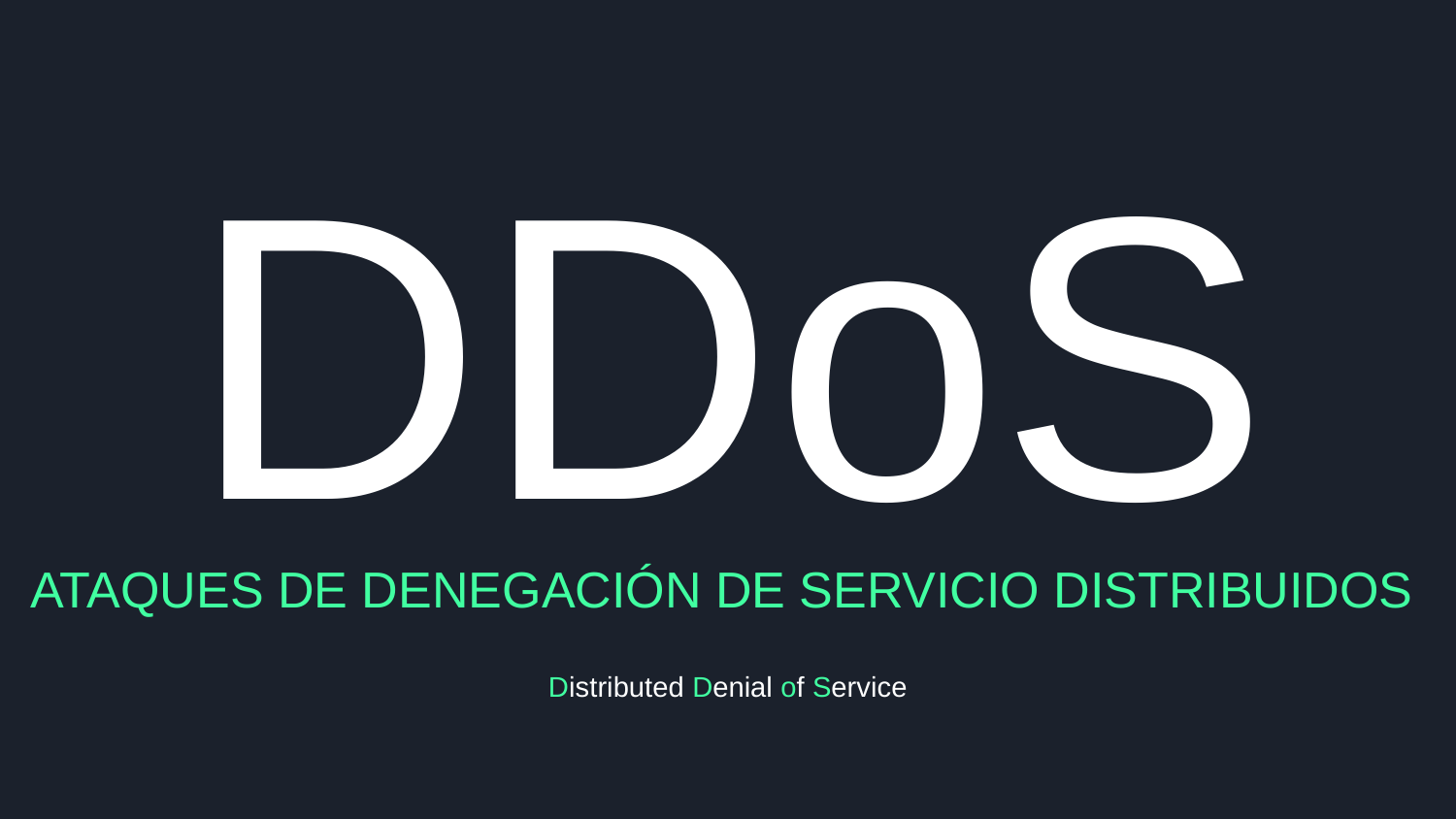

DDoS

ATAQUES DE DENEGACIÓN DE SERVICIO DISTRIBUIDOS
Distributed Denial of Service